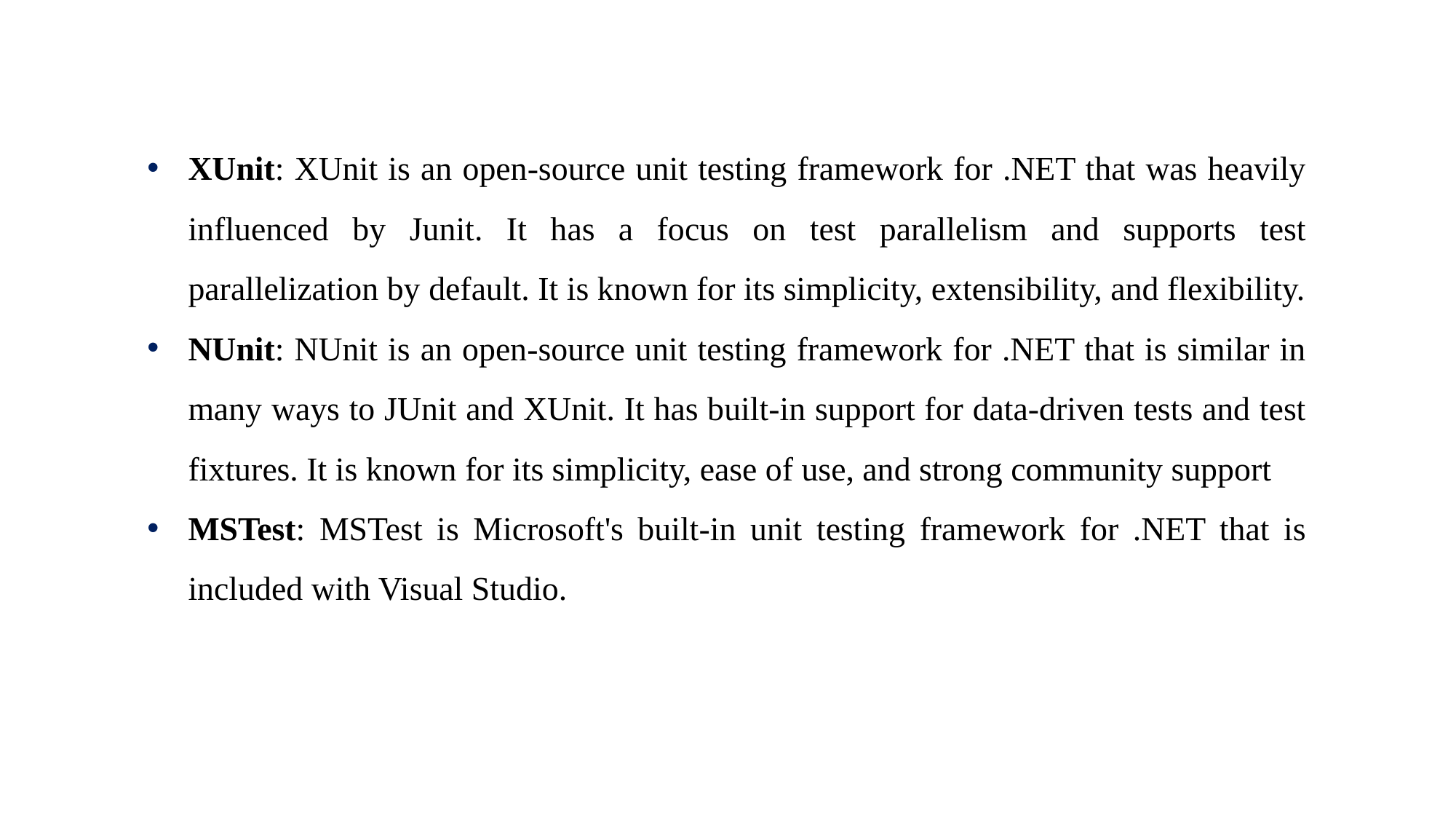

XUnit: XUnit is an open-source unit testing framework for .NET that was heavily influenced by Junit. It has a focus on test parallelism and supports test parallelization by default. It is known for its simplicity, extensibility, and flexibility.
NUnit: NUnit is an open-source unit testing framework for .NET that is similar in many ways to JUnit and XUnit. It has built-in support for data-driven tests and test fixtures. It is known for its simplicity, ease of use, and strong community support
MSTest: MSTest is Microsoft's built-in unit testing framework for .NET that is included with Visual Studio.